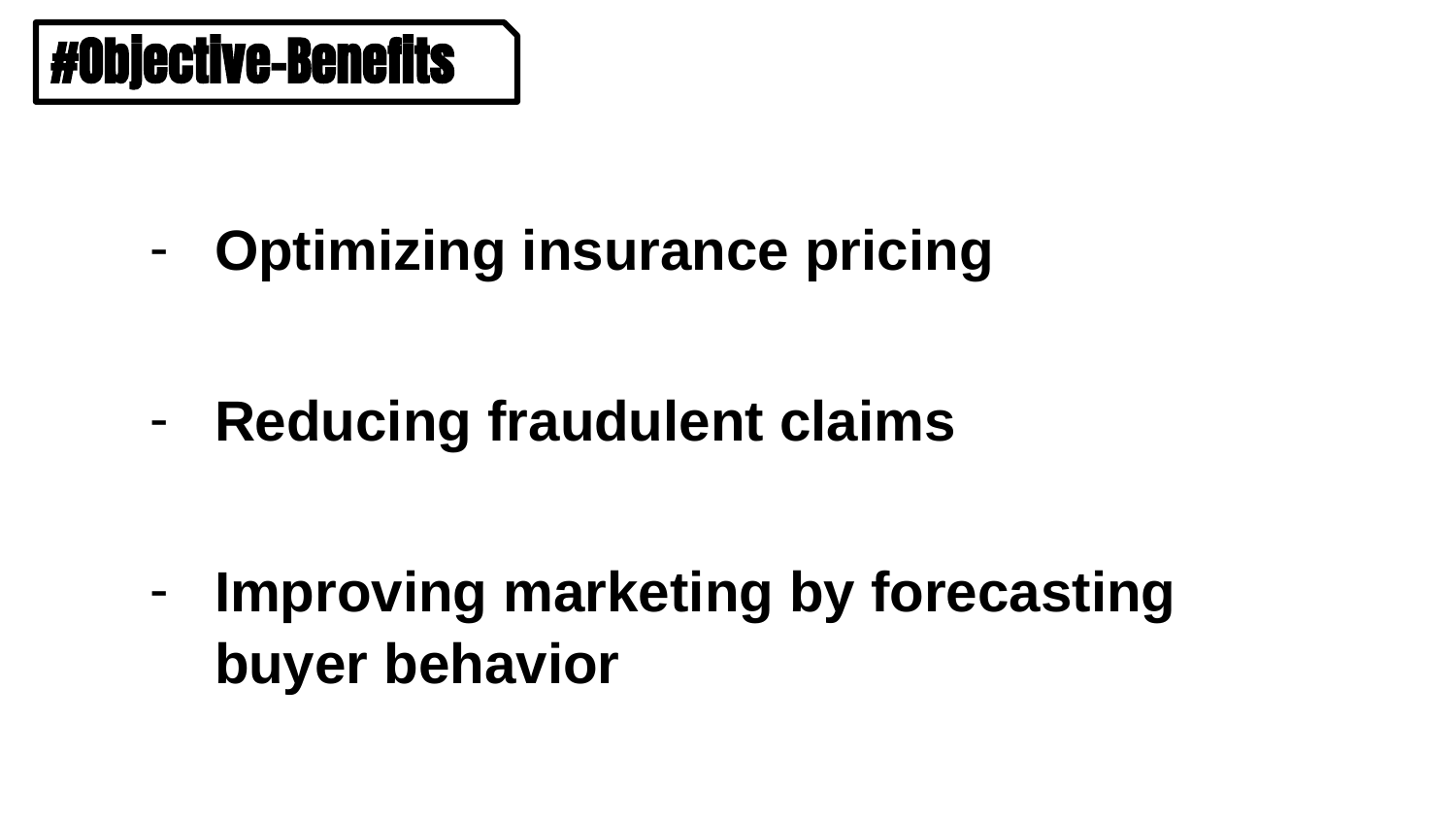

# #Objective-Benefits

Optimizing insurance pricing

Reducing fraudulent claims

Improving marketing by forecasting buyer behavior